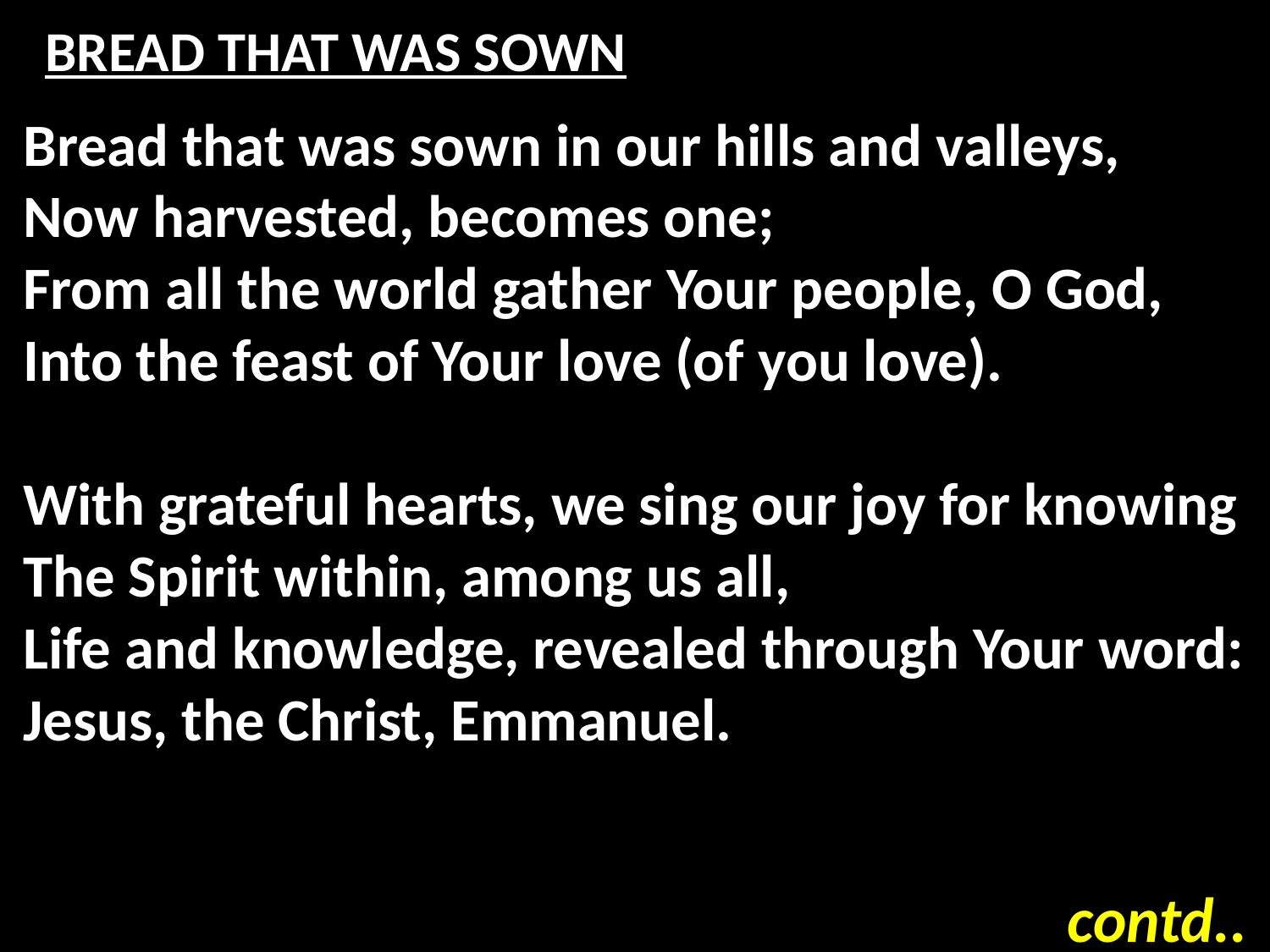

# BREAD THAT WAS SOWN
Bread that was sown in our hills and valleys,
Now harvested, becomes one;
From all the world gather Your people, O God,
Into the feast of Your love (of you love).

With grateful hearts, we sing our joy for knowing
The Spirit within, among us all,
Life and knowledge, revealed through Your word:
Jesus, the Christ, Emmanuel.
contd..